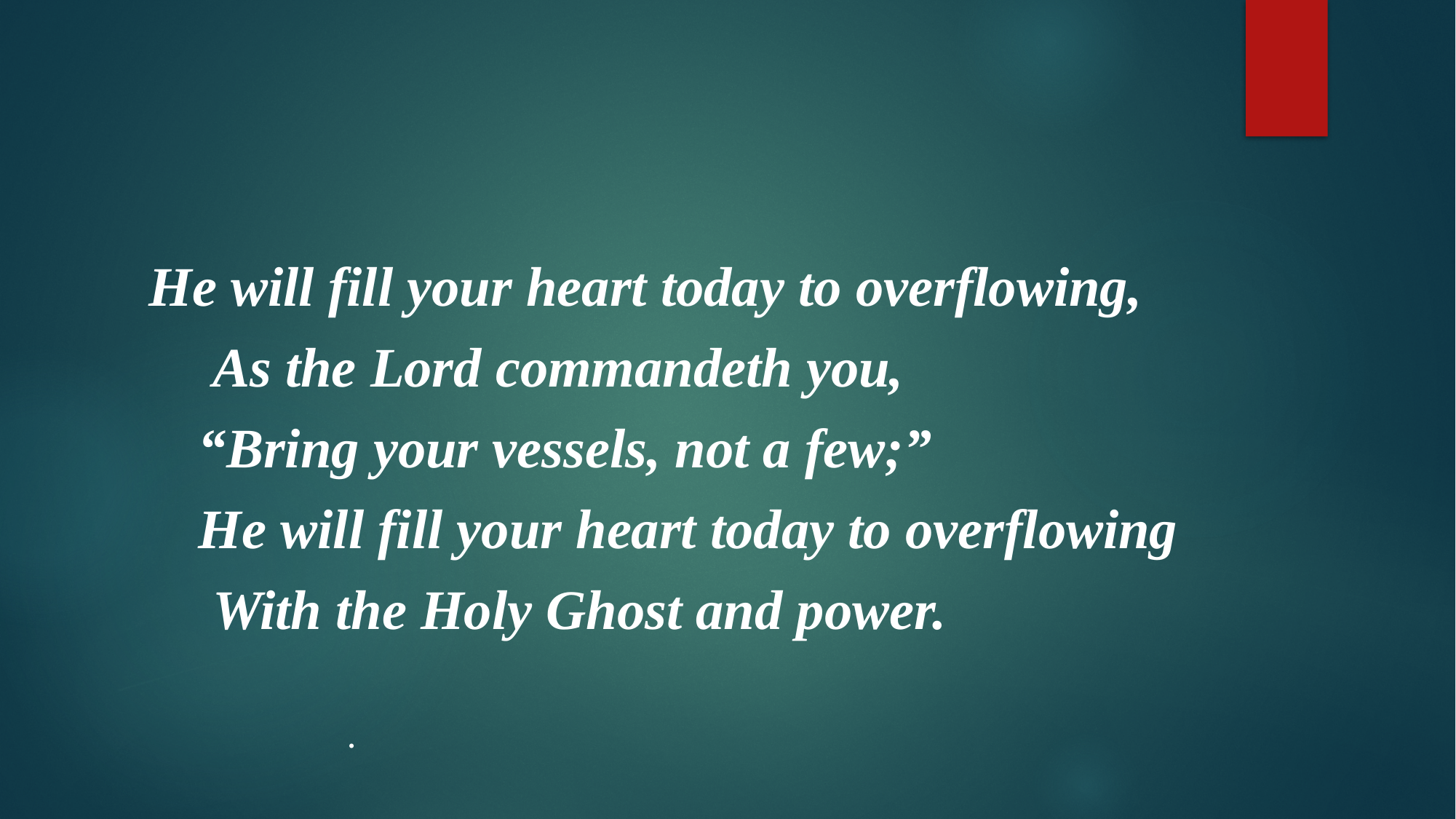

#
 He will fill your heart today to overflowing,
     As the Lord commandeth you,
    “Bring your vessels, not a few;”
    He will fill your heart today to overflowing
     With the Holy Ghost and power.

.